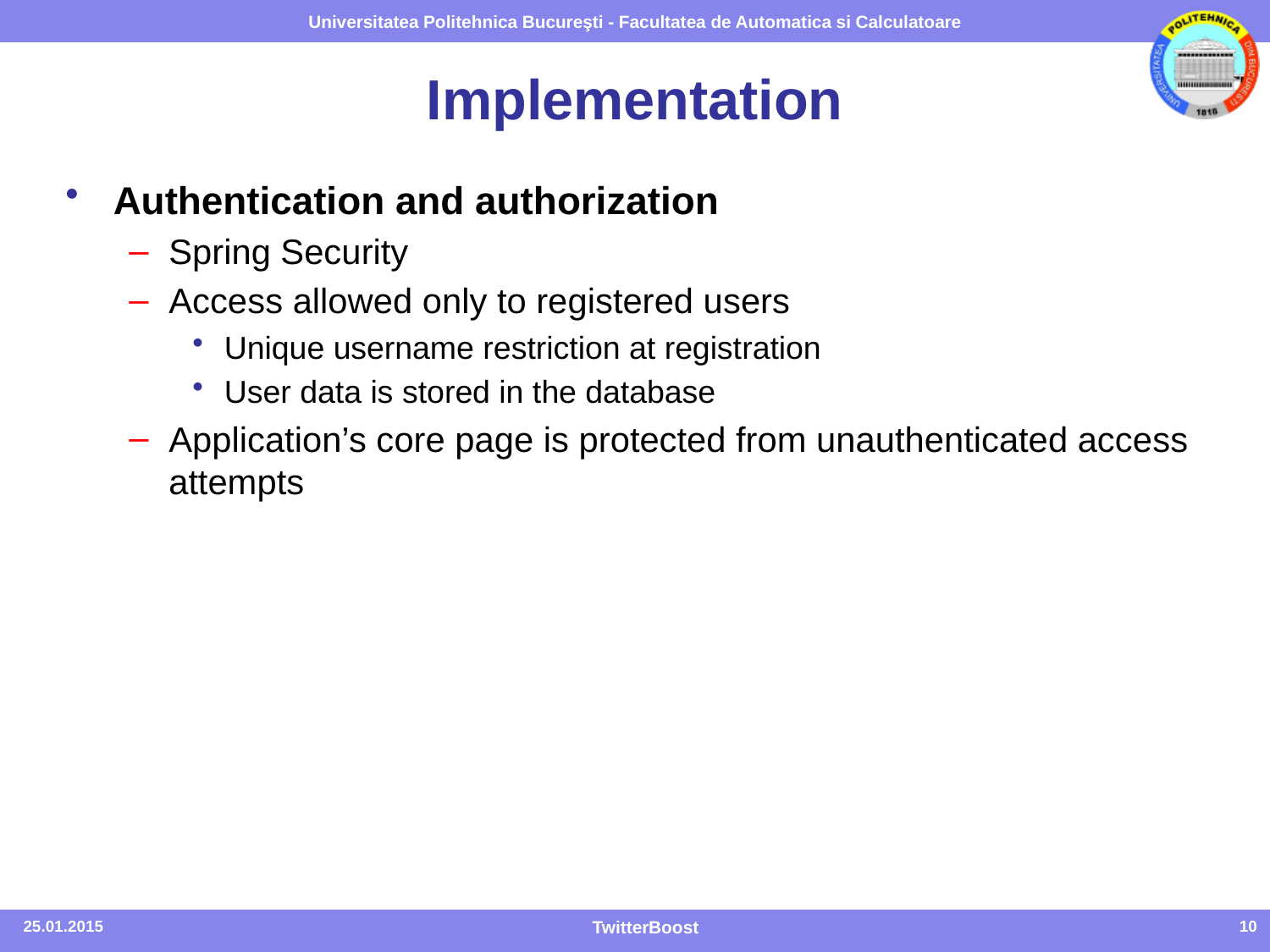

# Implementation
Authentication and authorization
Spring Security
Access allowed only to registered users
Unique username restriction at registration
User data is stored in the database
Application’s core page is protected from unauthenticated access attempts

25.01.2015
TwitterBoost
10